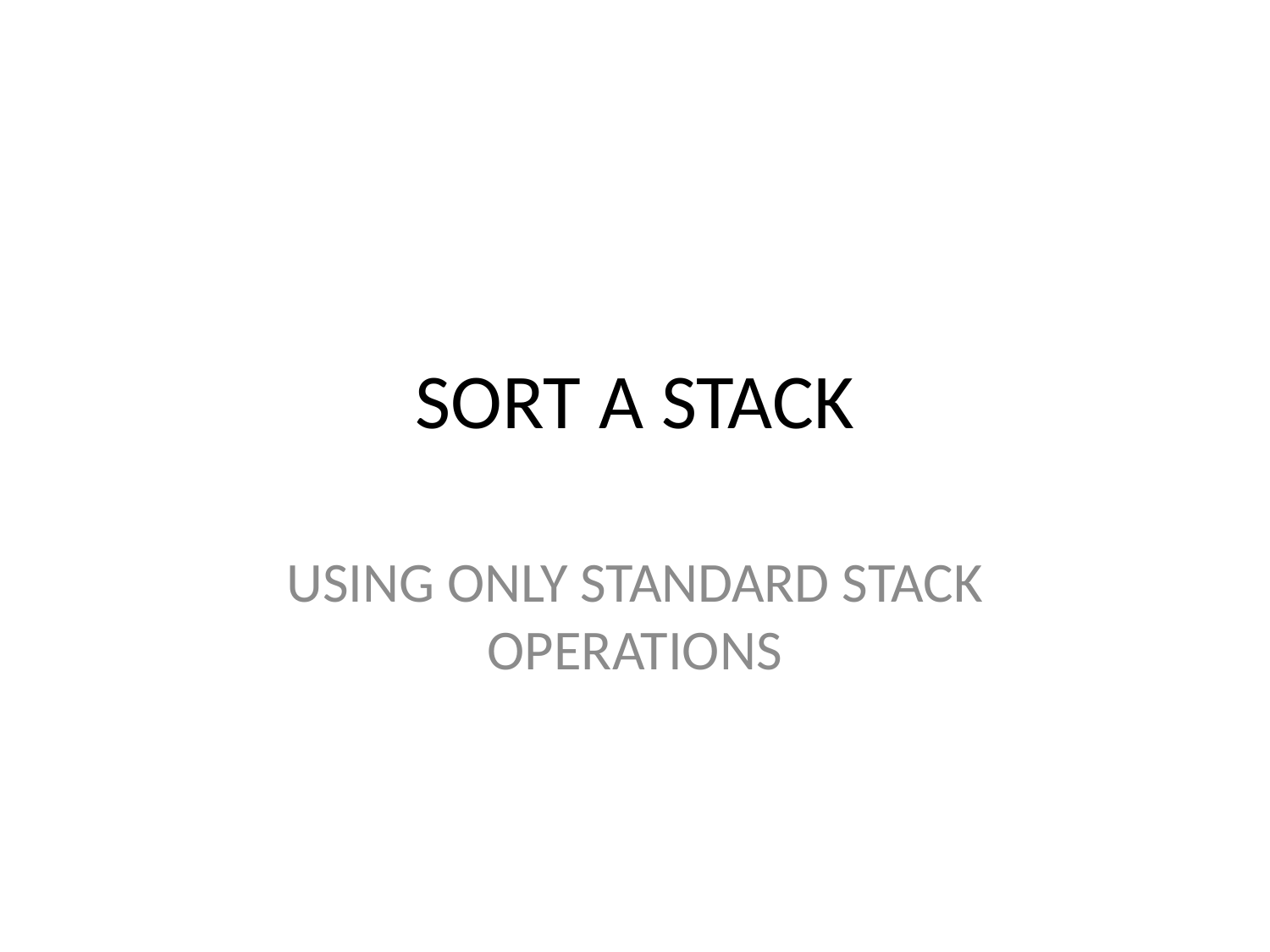

# SORT A STACK
USING ONLY STANDARD STACK OPERATIONS